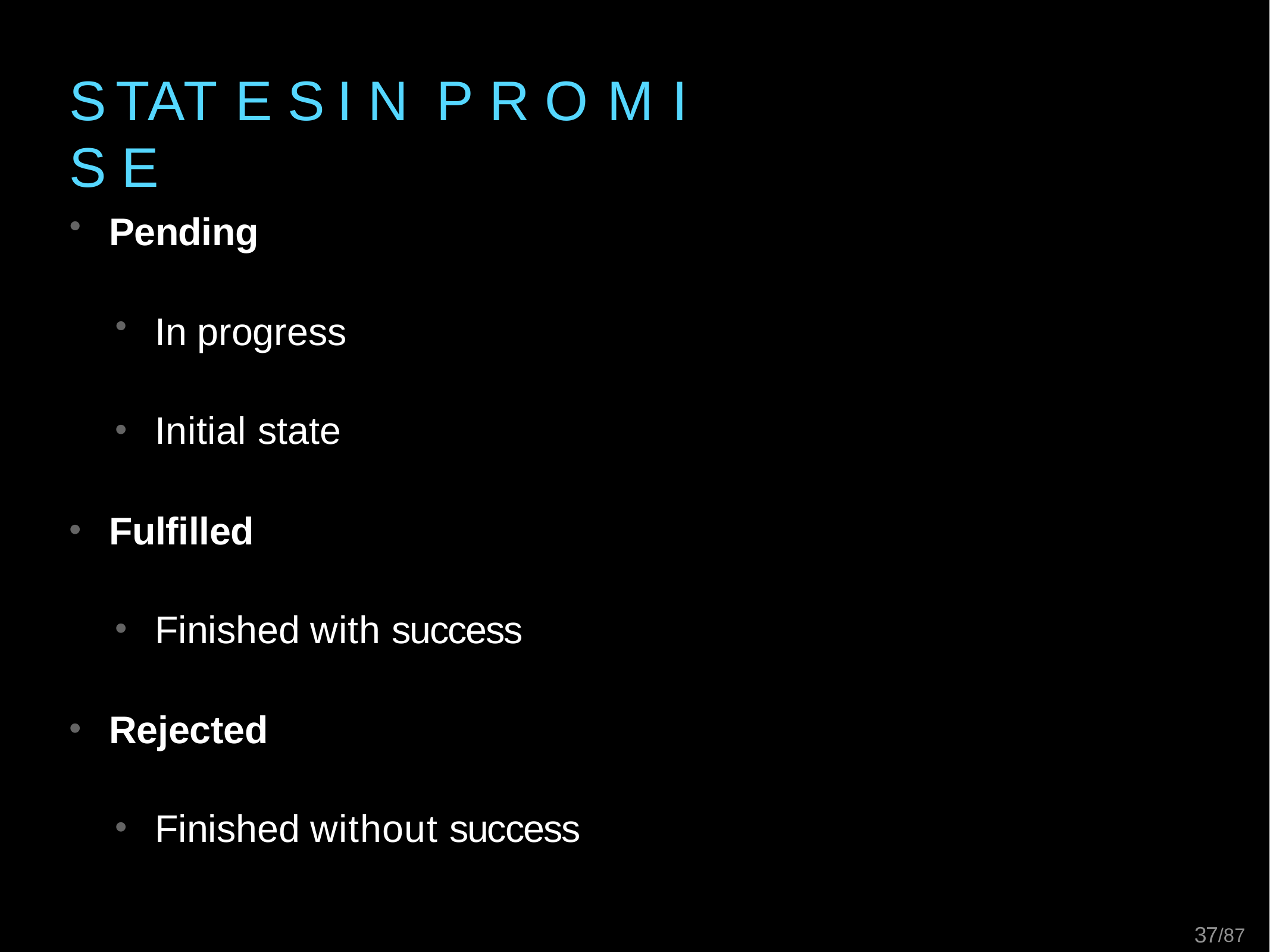

# S TAT E S	I N	P R O M I S E
Pending

In progress

Initial state

Fulfilled

Finished with success

Rejected

Finished without success
37/87